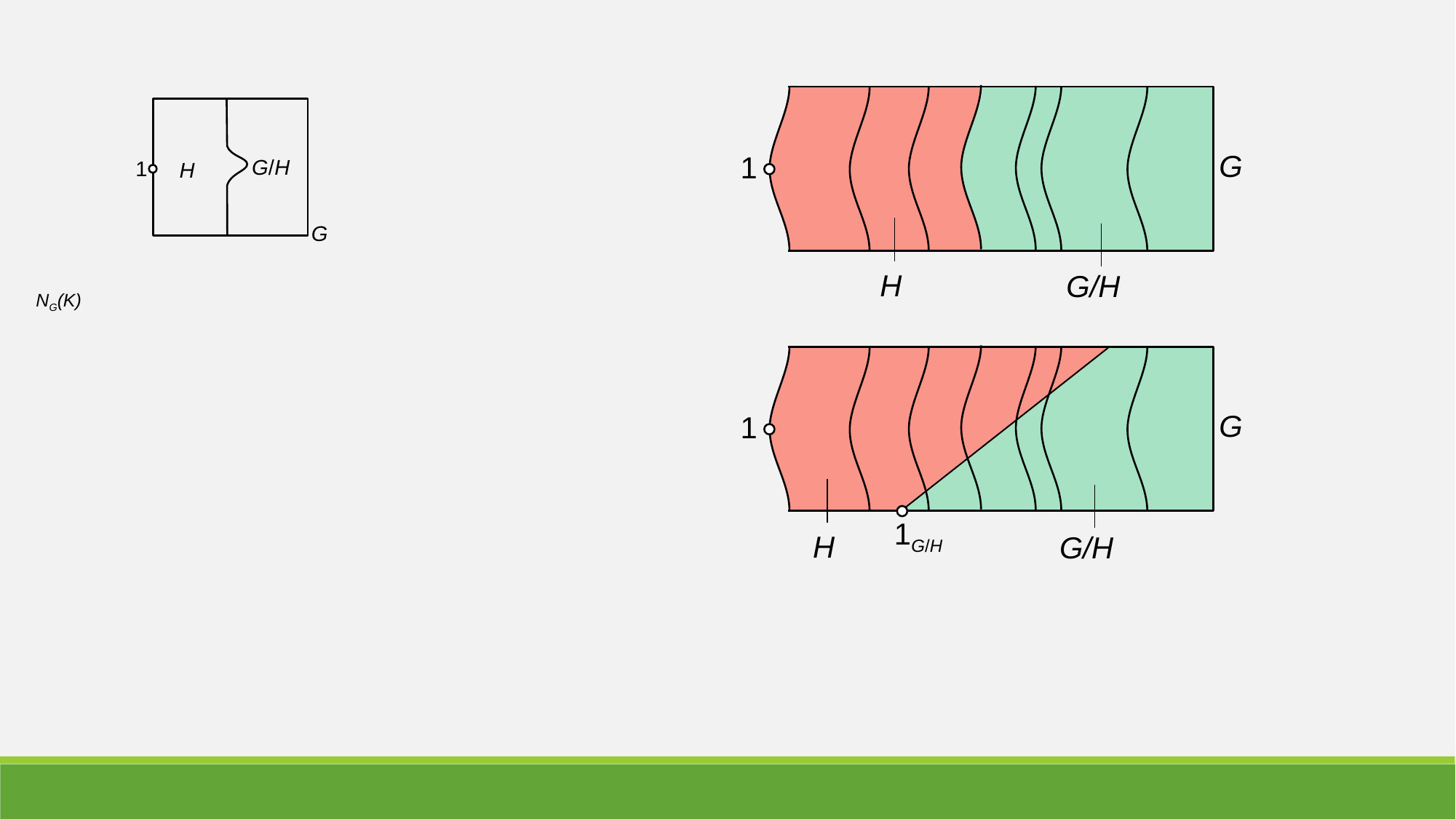

1

G
1
G/H
H

G
H
G/H
NG(K)

G
1

1G/H
H
G/H